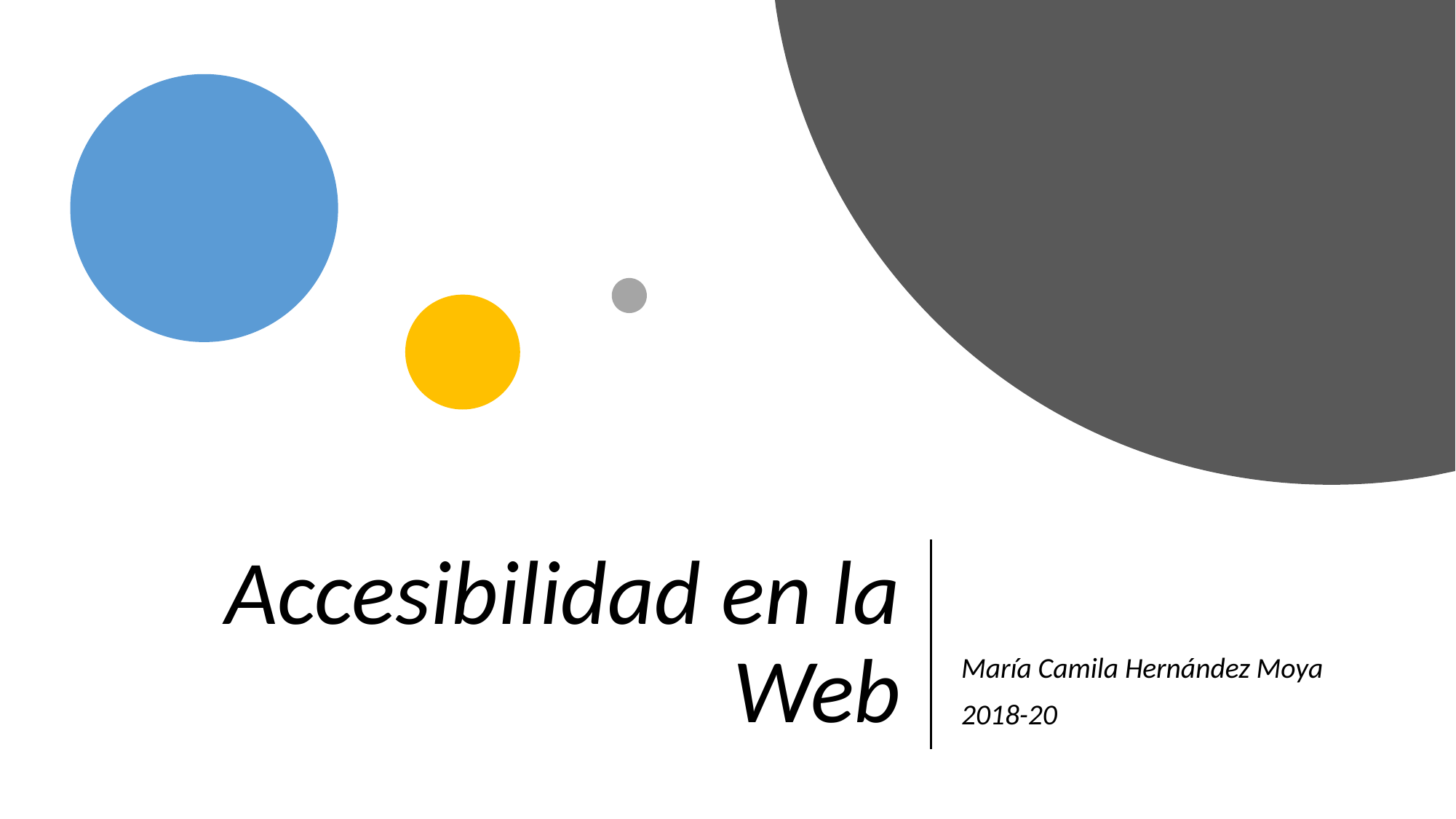

# Accesibilidad en la Web

María Camila Hernández Moya
2018-20